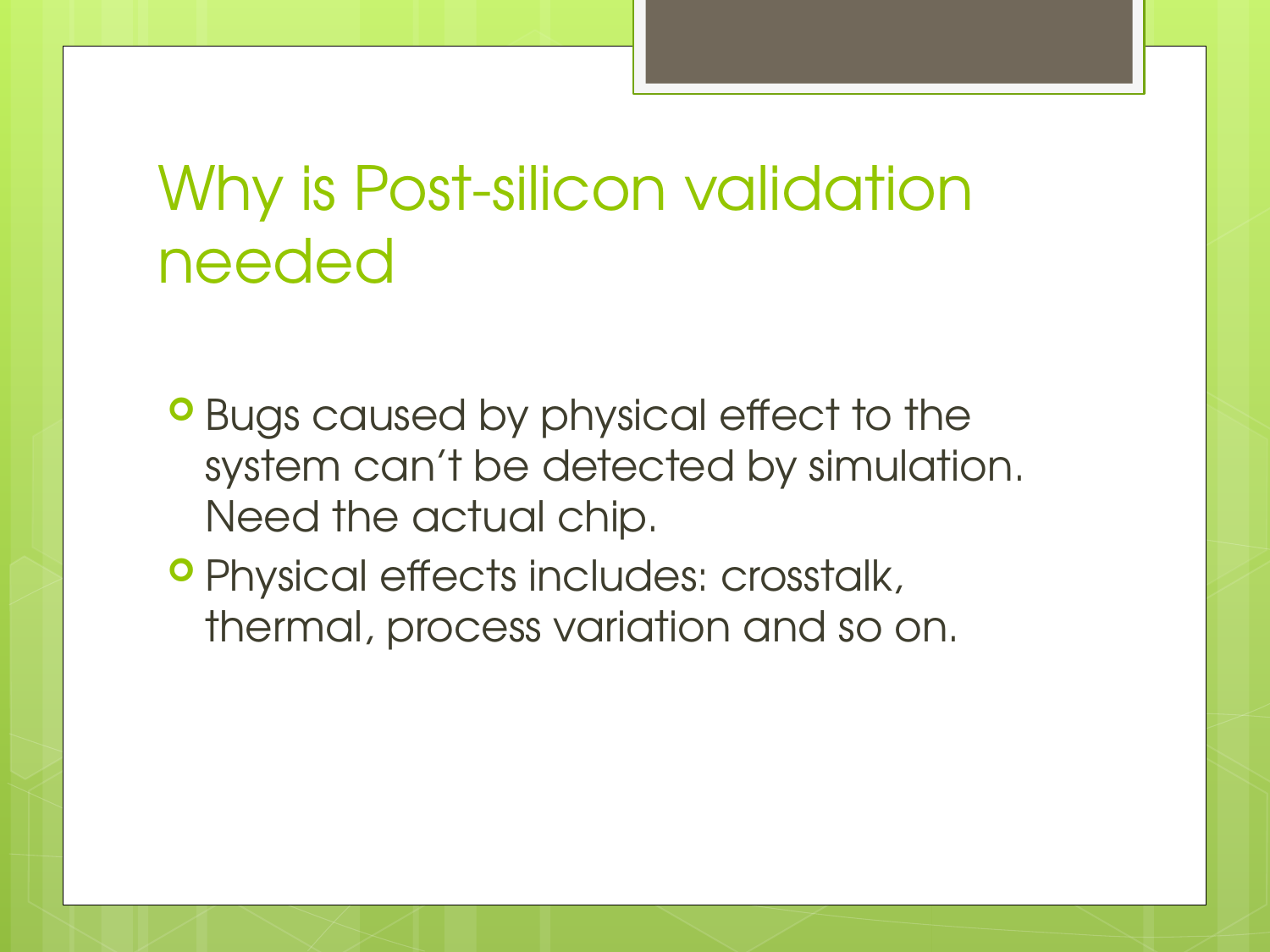

# Why is Post-silicon validation needed

Bugs caused by physical effect to the system can’t be detected by simulation. Need the actual chip.
Physical effects includes: crosstalk, thermal, process variation and so on.